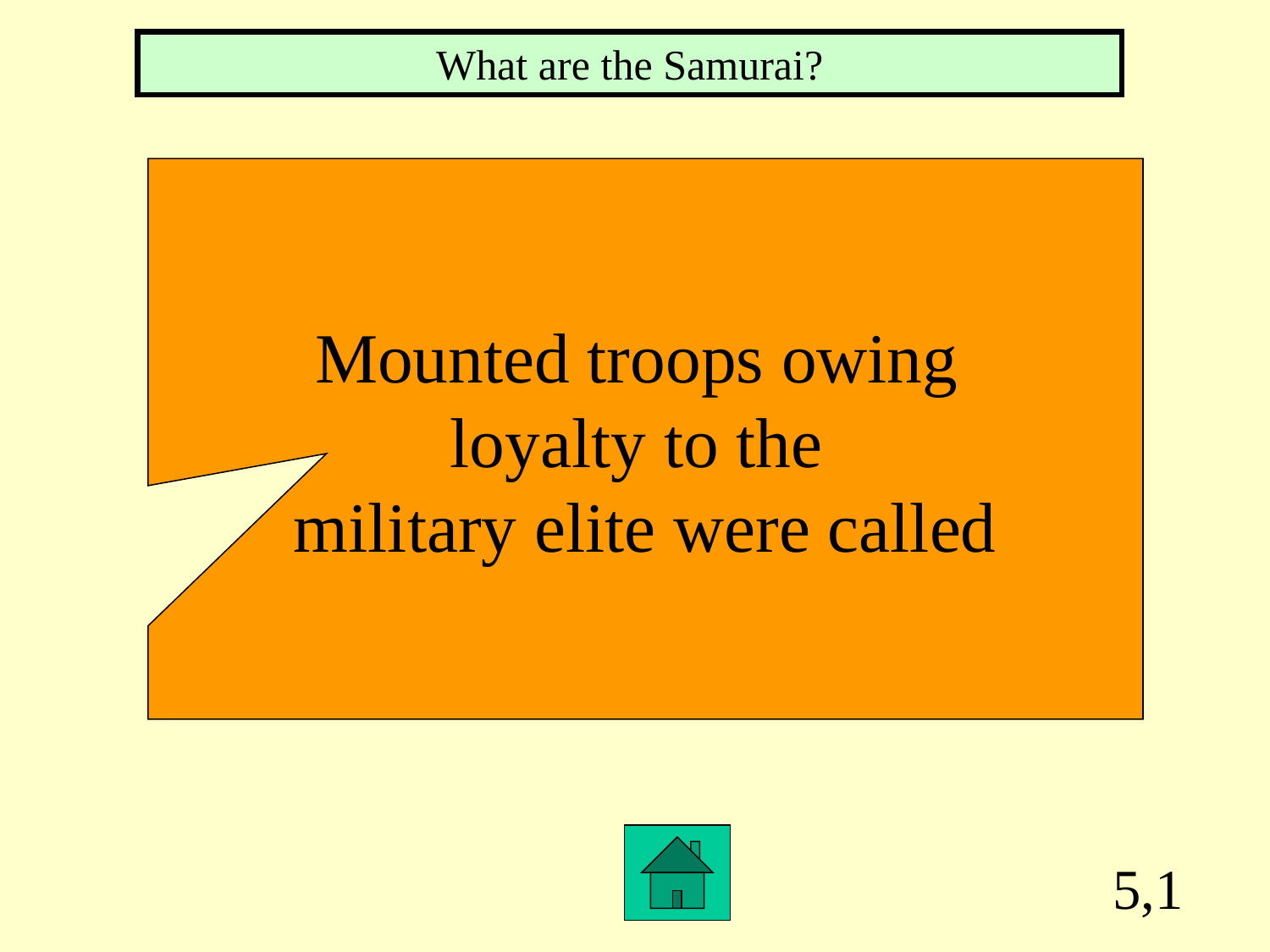

What are the Samurai?
Mounted troops owing
loyalty to the
military elite were called

5,1